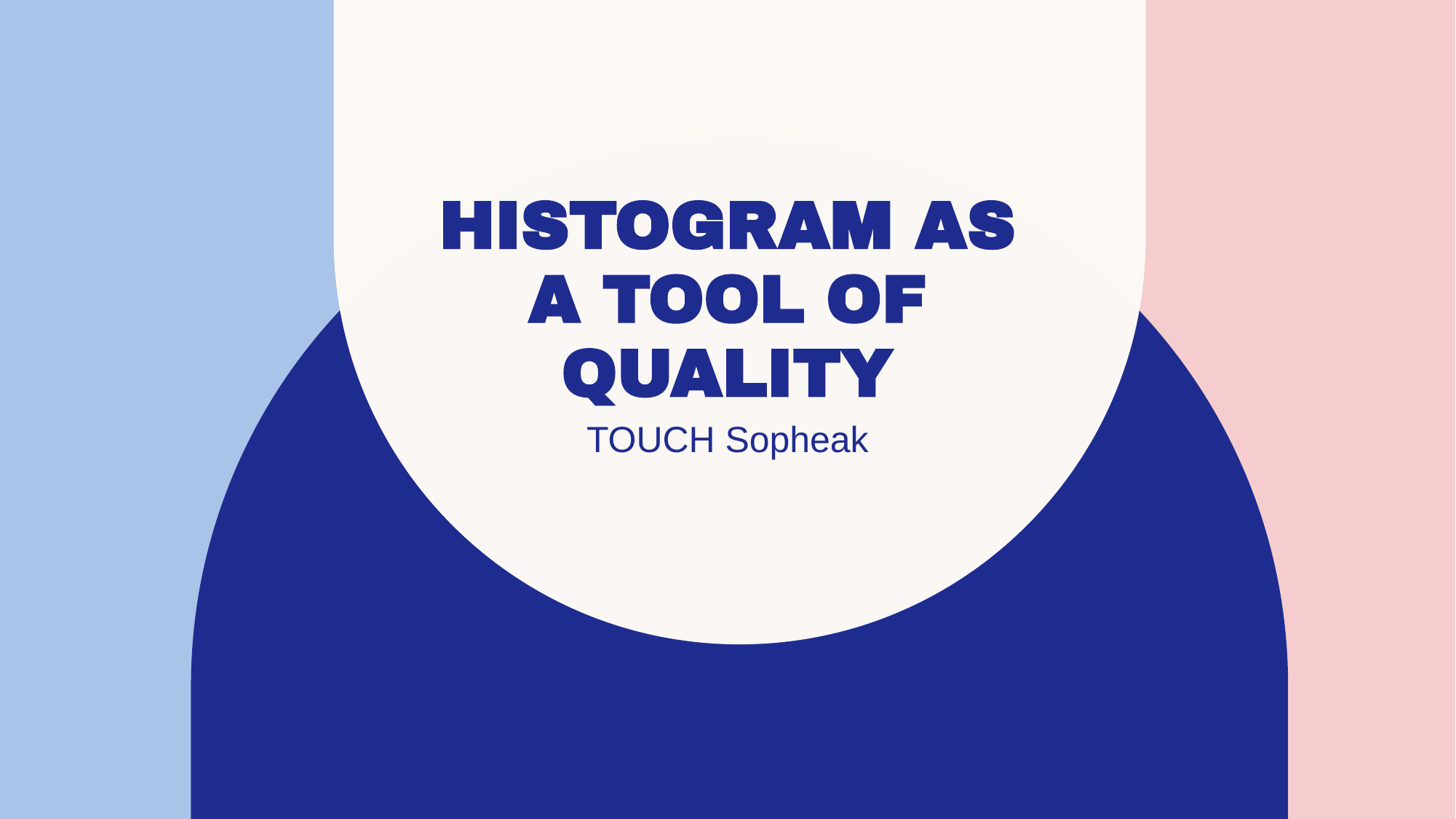

# Histogram As a tool of quality
TOUCH Sopheak​